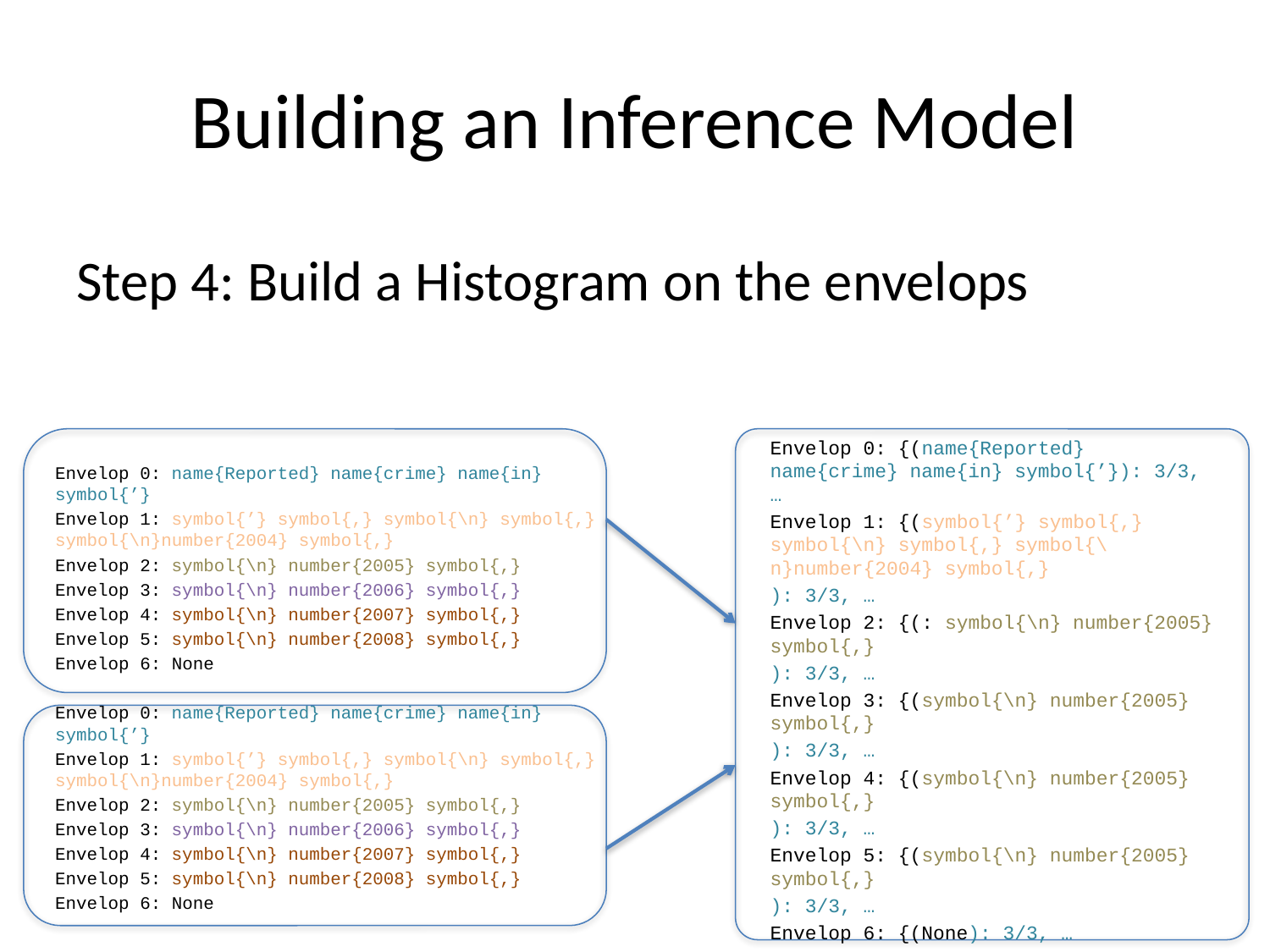

# Building an Inference Model
Step 4: Build a Histogram on the envelops

Envelop 0: {(name{Reported} name{crime} name{in} symbol{’}): 3/3, …
Envelop 1: {(symbol{’} symbol{,} symbol{\n} symbol{,} symbol{\n}number{2004} symbol{,}
): 3/3, …
Envelop 2: {(: symbol{\n} number{2005} symbol{,}
): 3/3, …
Envelop 3: {(symbol{\n} number{2005} symbol{,}
): 3/3, …
Envelop 4: {(symbol{\n} number{2005} symbol{,}
): 3/3, …
Envelop 5: {(symbol{\n} number{2005} symbol{,}
): 3/3, …
Envelop 6: {(None): 3/3, …

Envelop 0: name{Reported} name{crime} name{in} symbol{’}
Envelop 1: symbol{’} symbol{,} symbol{\n} symbol{,} symbol{\n}number{2004} symbol{,}
Envelop 2: symbol{\n} number{2005} symbol{,}
Envelop 3: symbol{\n} number{2006} symbol{,}
Envelop 4: symbol{\n} number{2007} symbol{,}
Envelop 5: symbol{\n} number{2008} symbol{,}
Envelop 6: None

Envelop 0: name{Reported} name{crime} name{in} symbol{’}
Envelop 1: symbol{’} symbol{,} symbol{\n} symbol{,} symbol{\n}number{2004} symbol{,}
Envelop 2: symbol{\n} number{2005} symbol{,}
Envelop 3: symbol{\n} number{2006} symbol{,}
Envelop 4: symbol{\n} number{2007} symbol{,}
Envelop 5: symbol{\n} number{2008} symbol{,}
Envelop 6: None